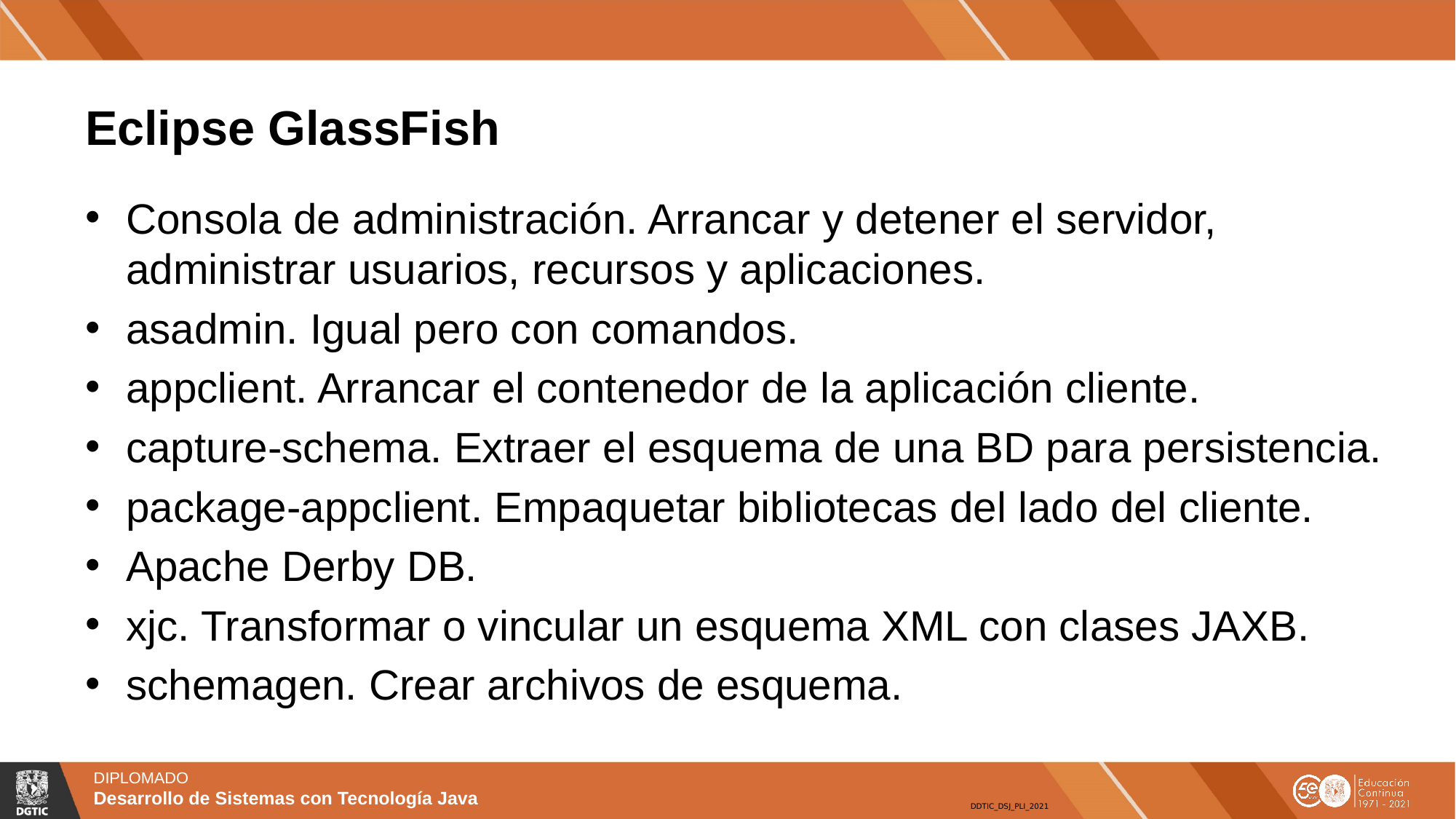

# Eclipse GlassFish
Consola de administración. Arrancar y detener el servidor, administrar usuarios, recursos y aplicaciones.
asadmin. Igual pero con comandos.
appclient. Arrancar el contenedor de la aplicación cliente.
capture-schema. Extraer el esquema de una BD para persistencia.
package-appclient. Empaquetar bibliotecas del lado del cliente.
Apache Derby DB.
xjc. Transformar o vincular un esquema XML con clases JAXB.
schemagen. Crear archivos de esquema.